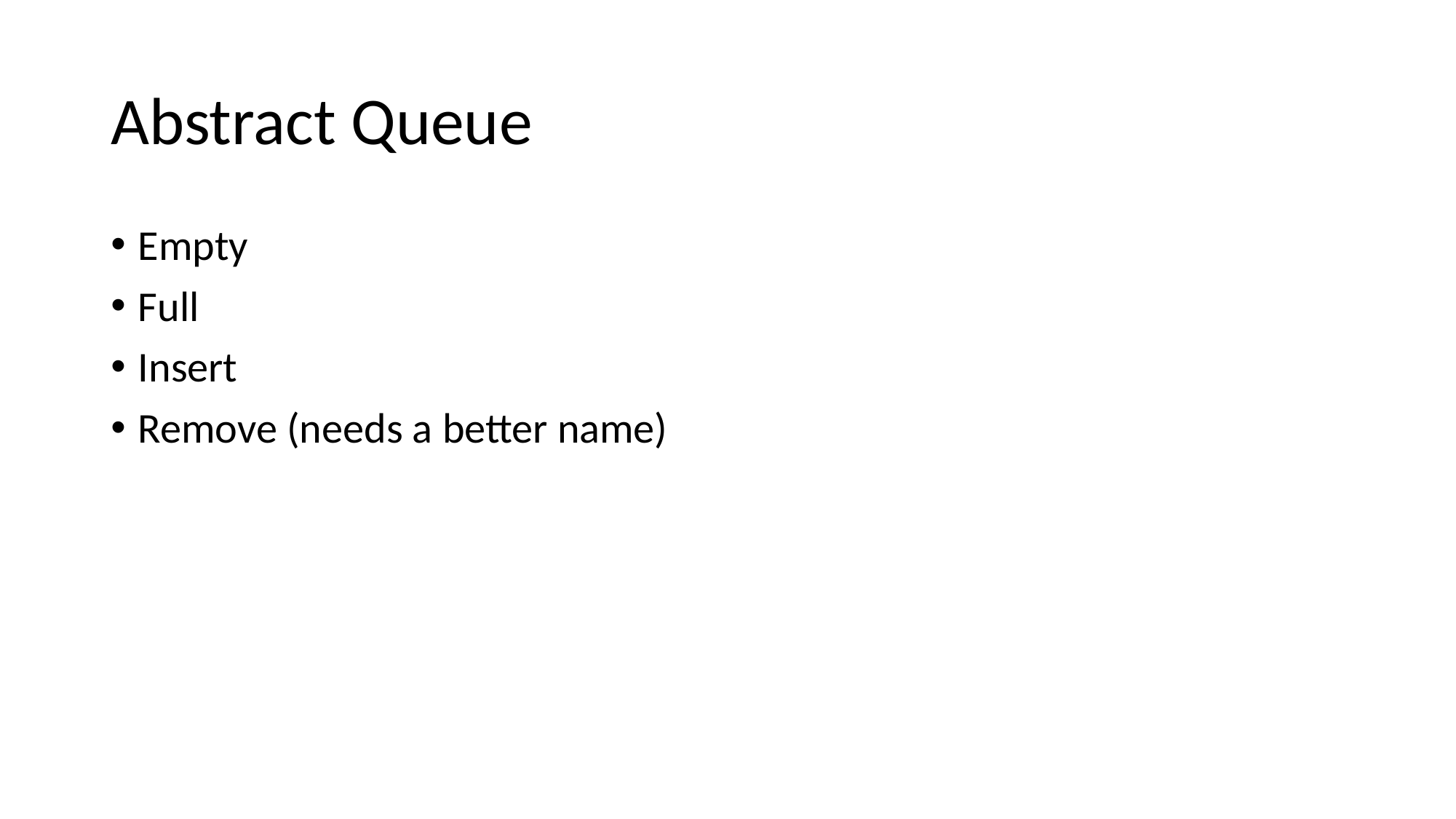

# Abstract Queue
Empty
Full
Insert
Remove (needs a better name)